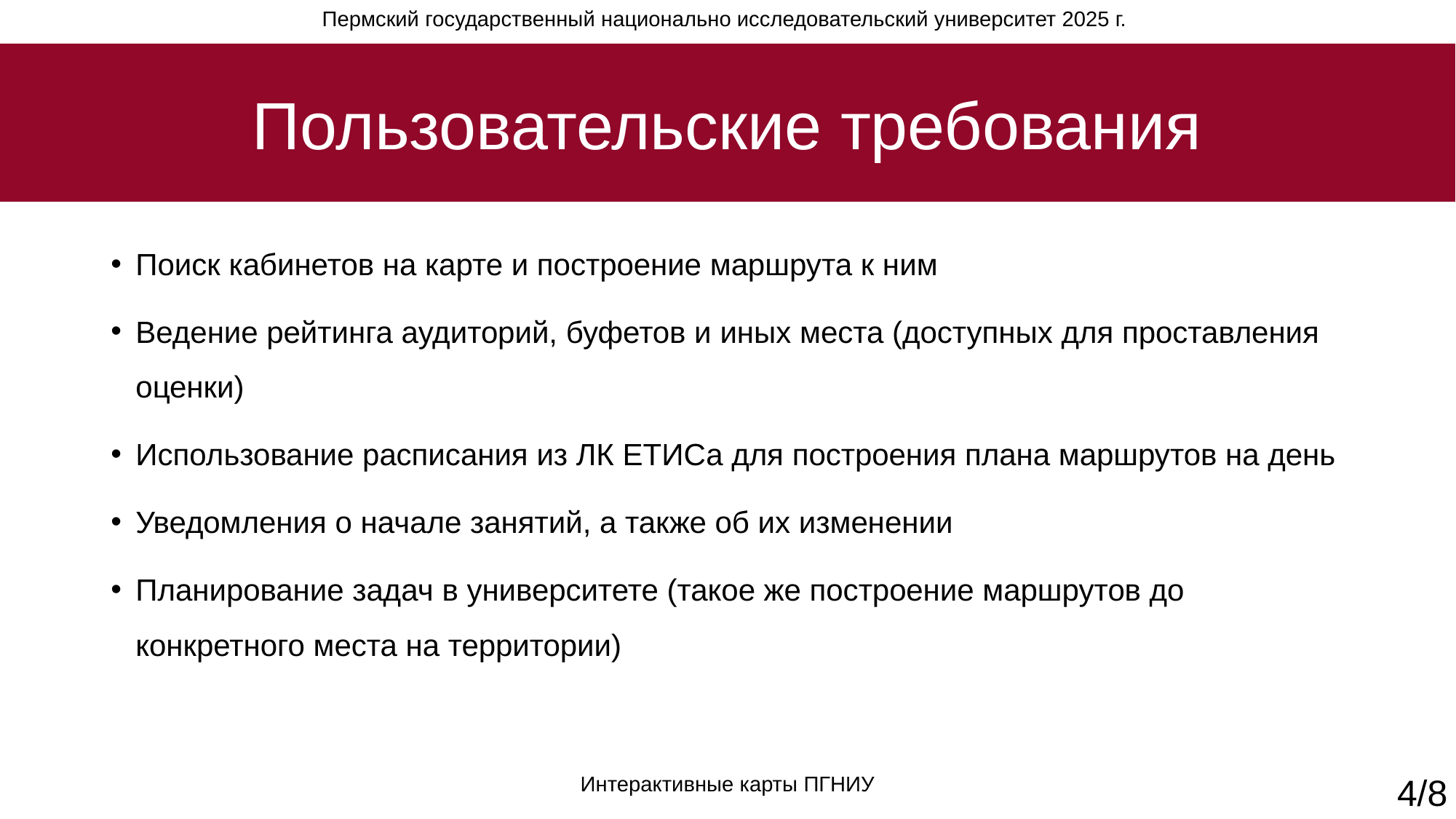

# Пользовательские требования
Поиск кабинетов на карте и построение маршрута к ним​
Ведение рейтинга аудиторий, буфетов и иных места (доступных для проставления оценки)​
Использование расписания из ЛК ЕТИСа для построения плана маршрутов на день​
Уведомления о начале занятий, а также об их изменении​
Планирование задач в университете (такое же построение маршрутов до конкретного места на территории)

Интерактивные карты ПГНИУ
4/8